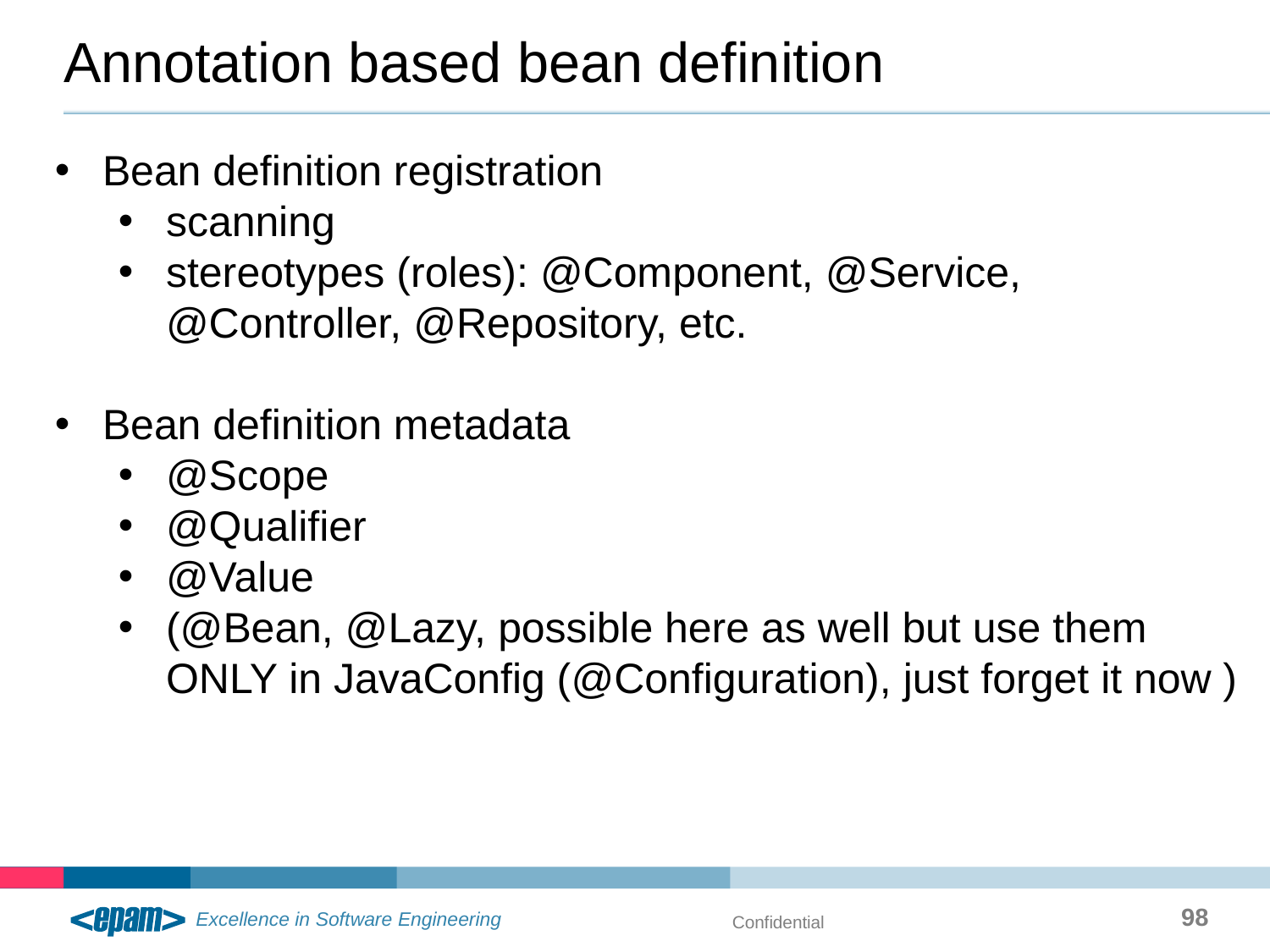

# Annotation based bean definition
Bean definition registration
scanning
stereotypes (roles): @Component, @Service, @Controller, @Repository, etc.

Bean definition metadata
@Scope
@Qualifier
@Value
(@Bean, @Lazy, possible here as well but use them ONLY in JavaConfig (@Configuration), just forget it now )

98
Confidential